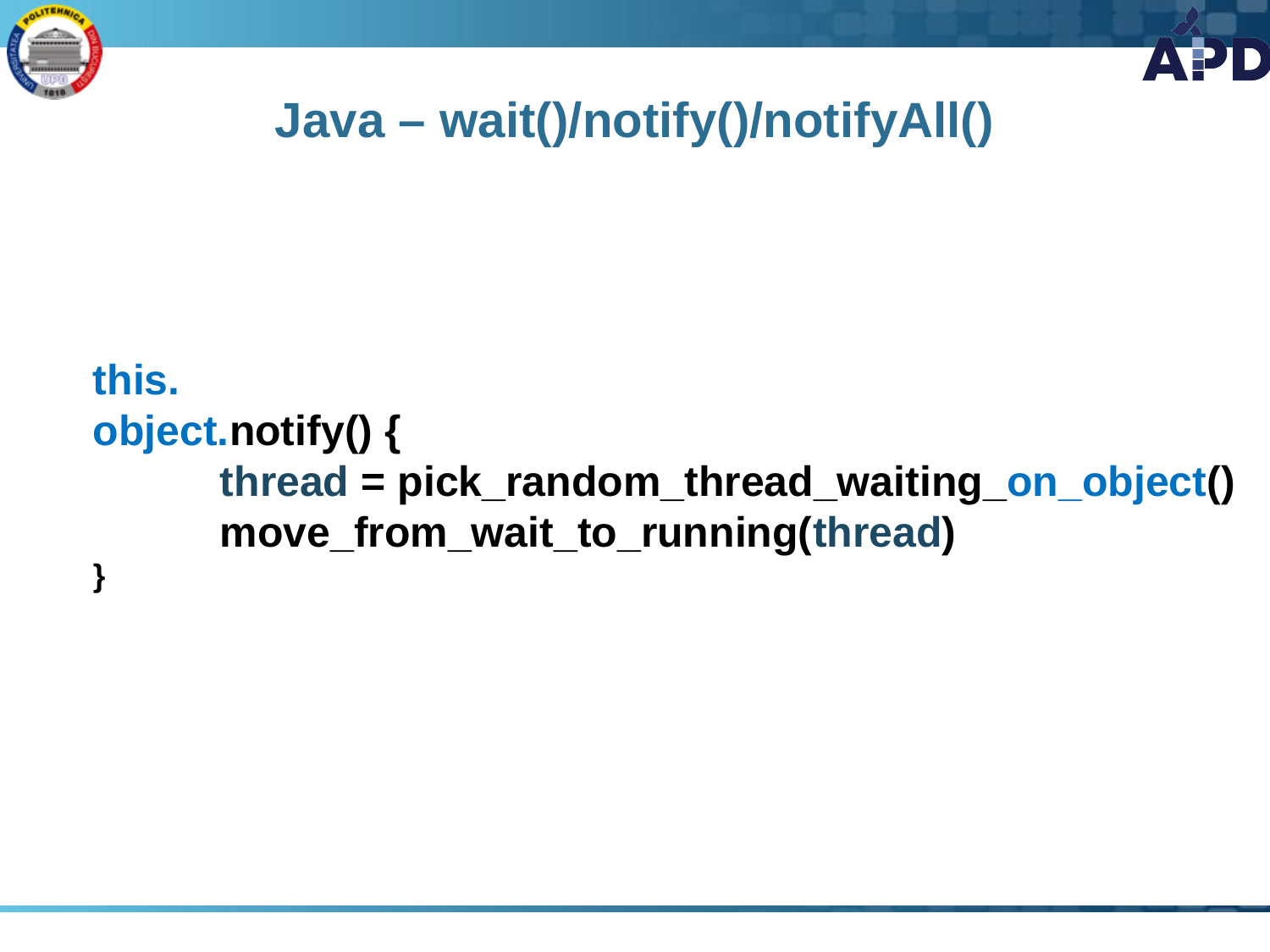

# Java – wait()/notify()/notifyAll()
this.
object.notify() {
	thread = pick_random_thread_waiting_on_object()
	move_from_wait_to_running(thread)
}